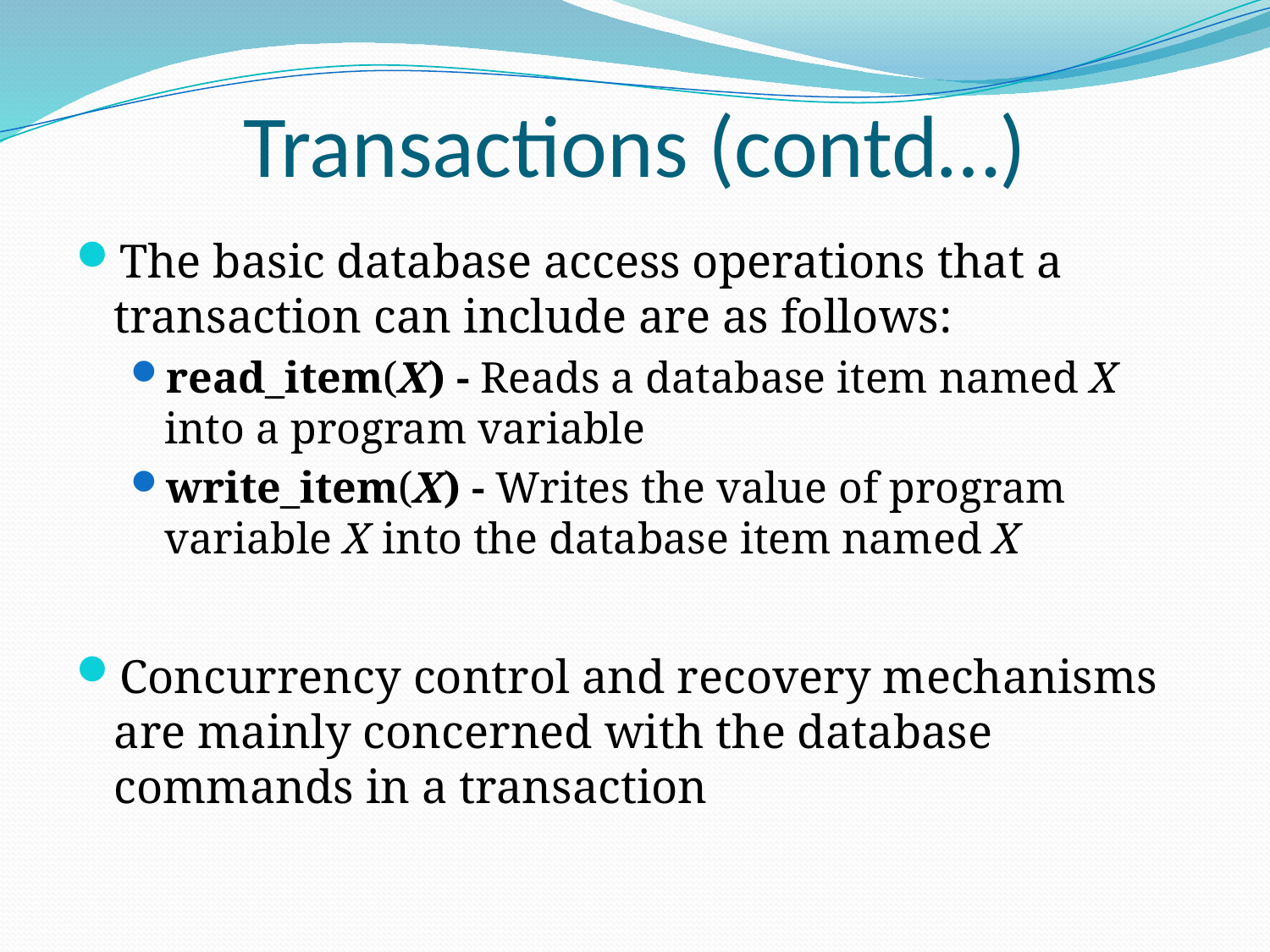

# Transactions (contd…)
The basic database access operations that a transaction can include are as follows:
read_item(X) - Reads a database item named X into a program variable
write_item(X) - Writes the value of program variable X into the database item named X

Concurrency control and recovery mechanisms are mainly concerned with the database commands in a transaction